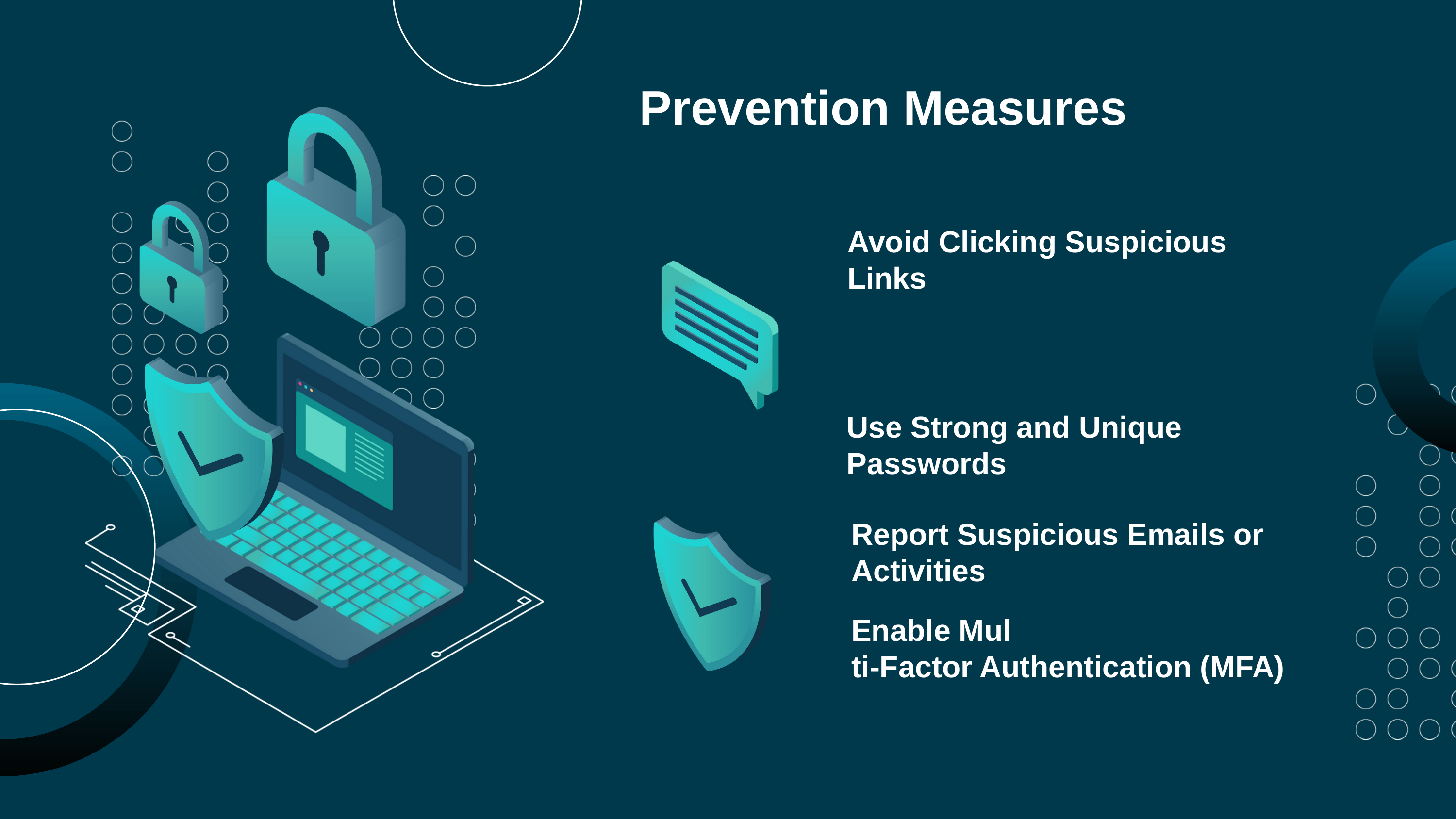

Prevention Measures

Avoid Clicking Suspicious Links

Use Strong and Unique Passwords

Report Suspicious Emails or Activities

Enable Mul
ti-Factor Authentication (MFA)